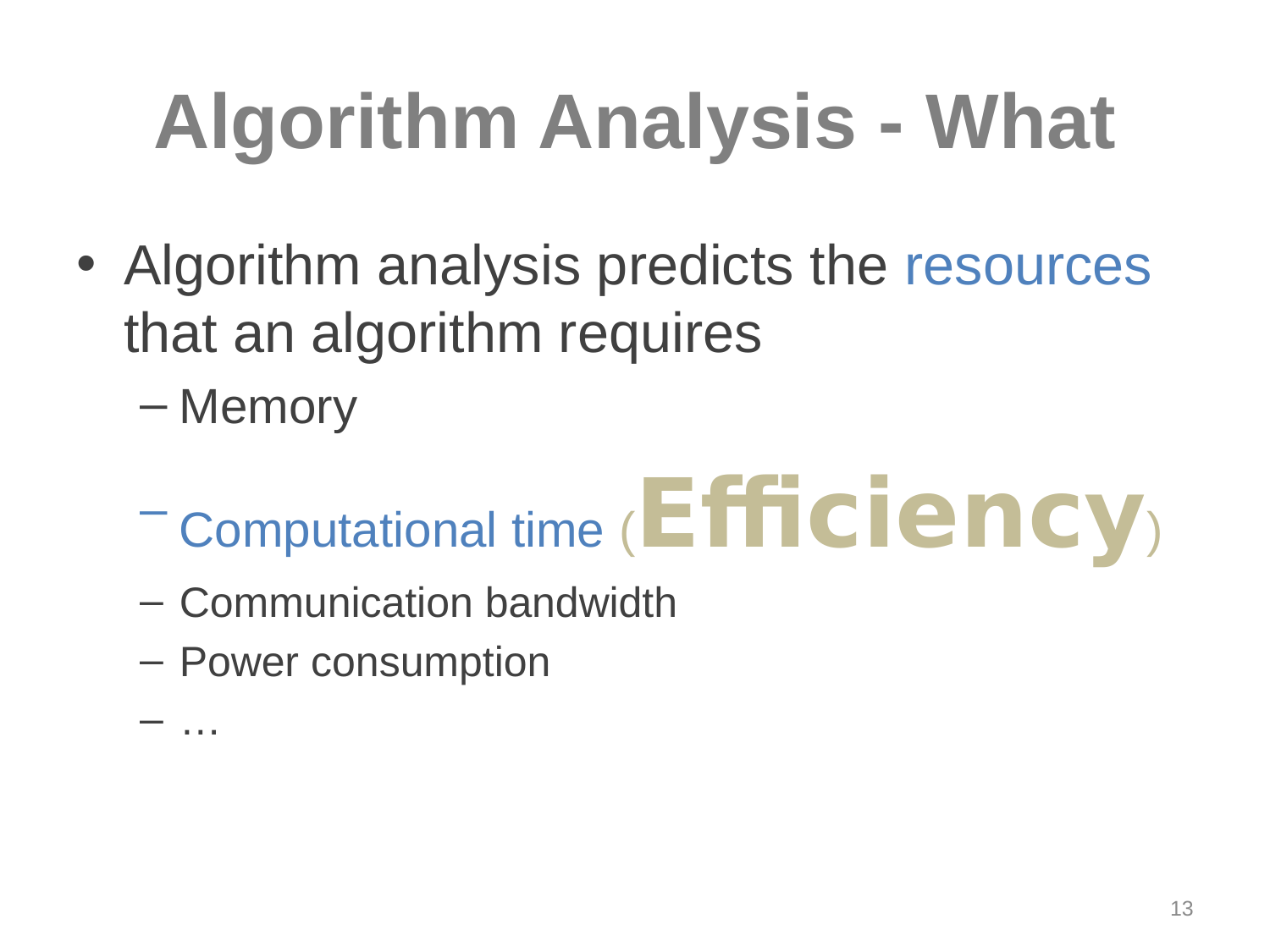

# Algorithm Analysis - What
Algorithm analysis predicts the resources that an algorithm requires
Memory
Computational time (Efficiency)
Communication bandwidth
Power consumption
…
13